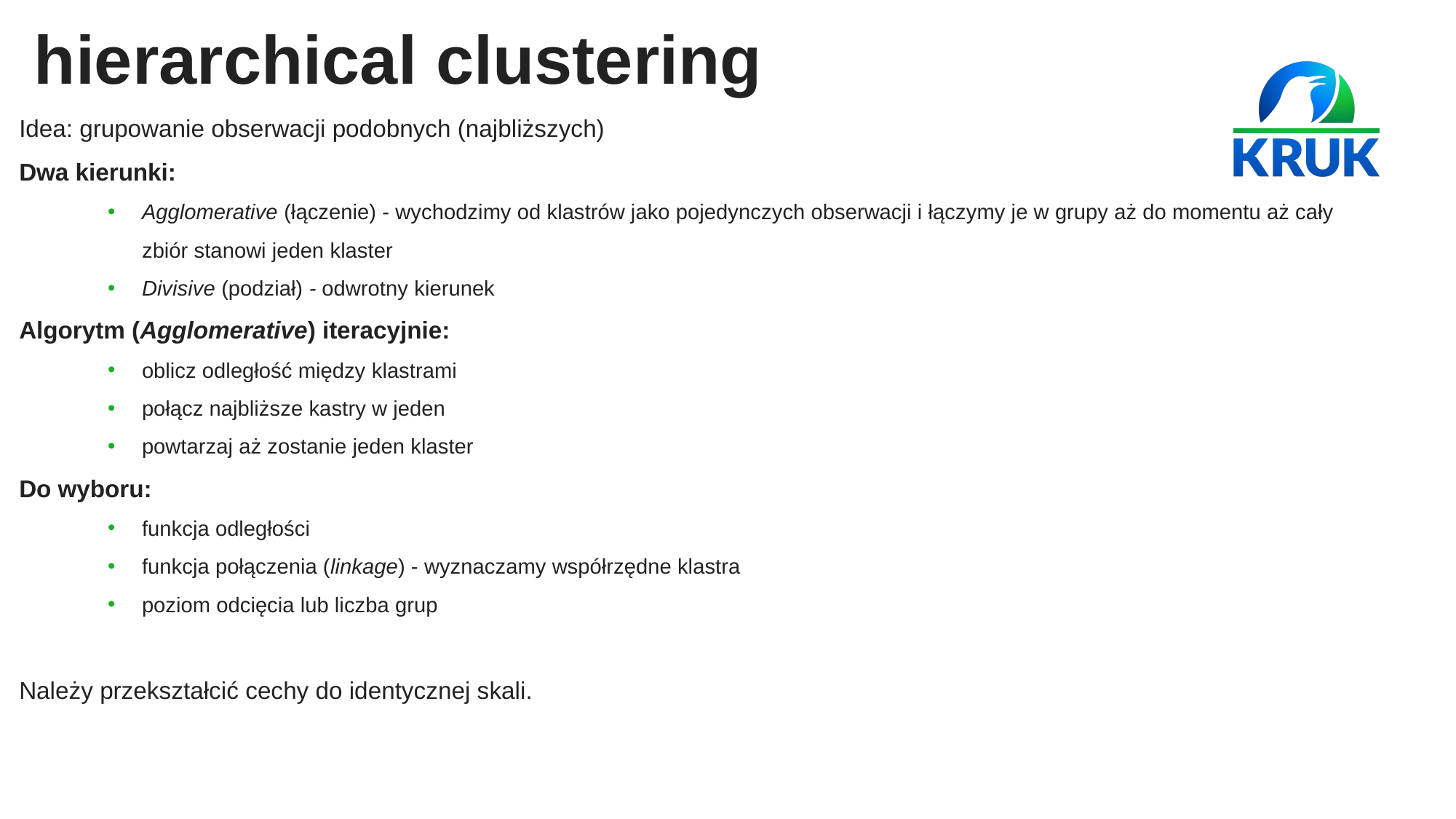

# hierarchical clustering
Idea: grupowanie obserwacji podobnych (najbliższych)
Dwa kierunki:
Agglomerative (łączenie) - wychodzimy od klastrów jako pojedynczych obserwacji i łączymy je w grupy aż do momentu aż cały zbiór stanowi jeden klaster
Divisive (podział) - odwrotny kierunek
Algorytm (Agglomerative) iteracyjnie:
oblicz odległość między klastrami
połącz najbliższe kastry w jeden
powtarzaj aż zostanie jeden klaster
Do wyboru:
funkcja odległości
funkcja połączenia (linkage) - wyznaczamy współrzędne klastra
poziom odcięcia lub liczba grup

Należy przekształcić cechy do identycznej skali.